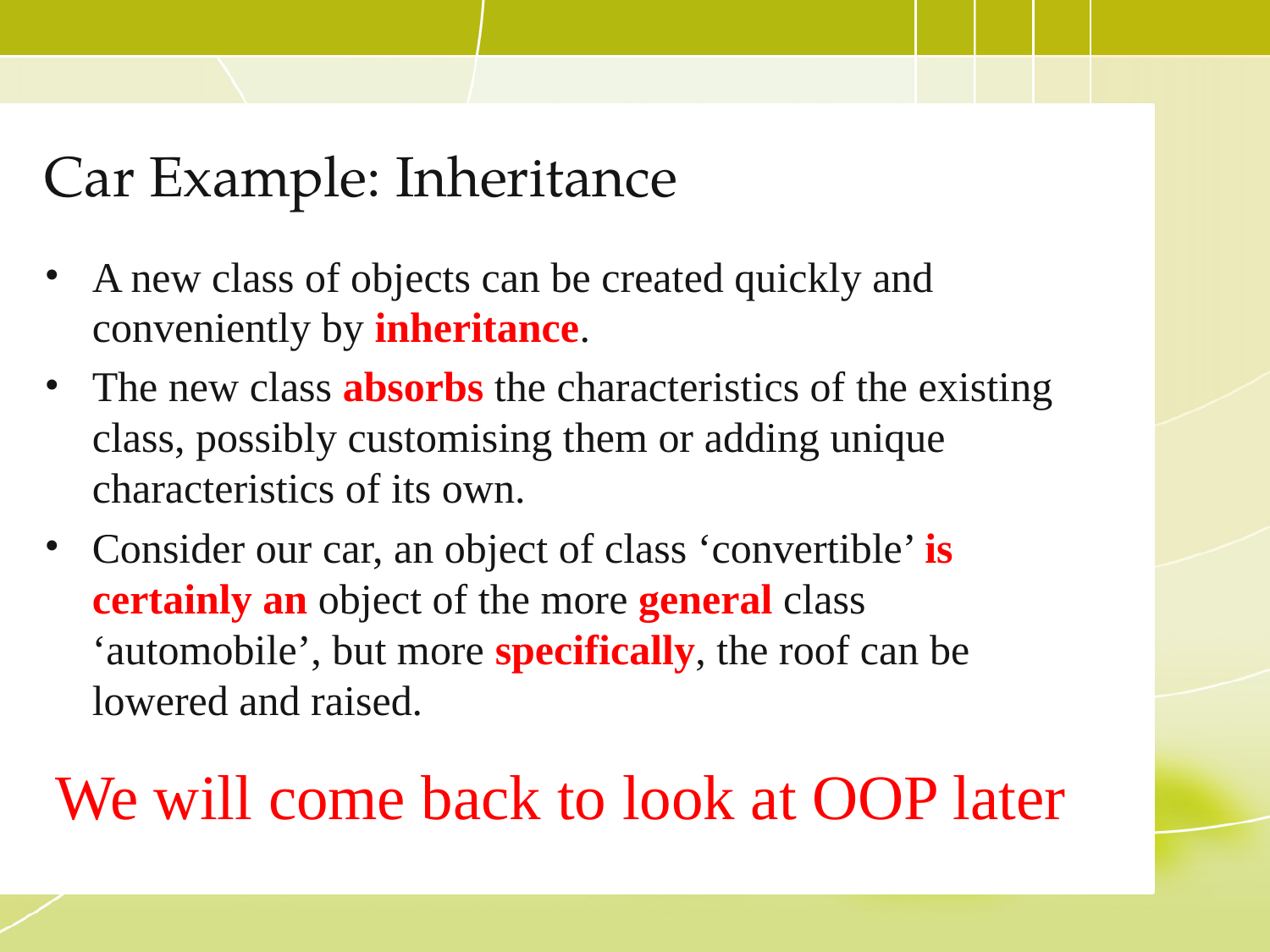

# Car Example: Inheritance
A new class of objects can be created quickly and conveniently by inheritance.
The new class absorbs the characteristics of the existing class, possibly customising them or adding unique characteristics of its own.
Consider our car, an object of class ‘convertible’ is certainly an object of the more general class ‘automobile’, but more specifically, the roof can be lowered and raised.

We will come back to look at OOP later